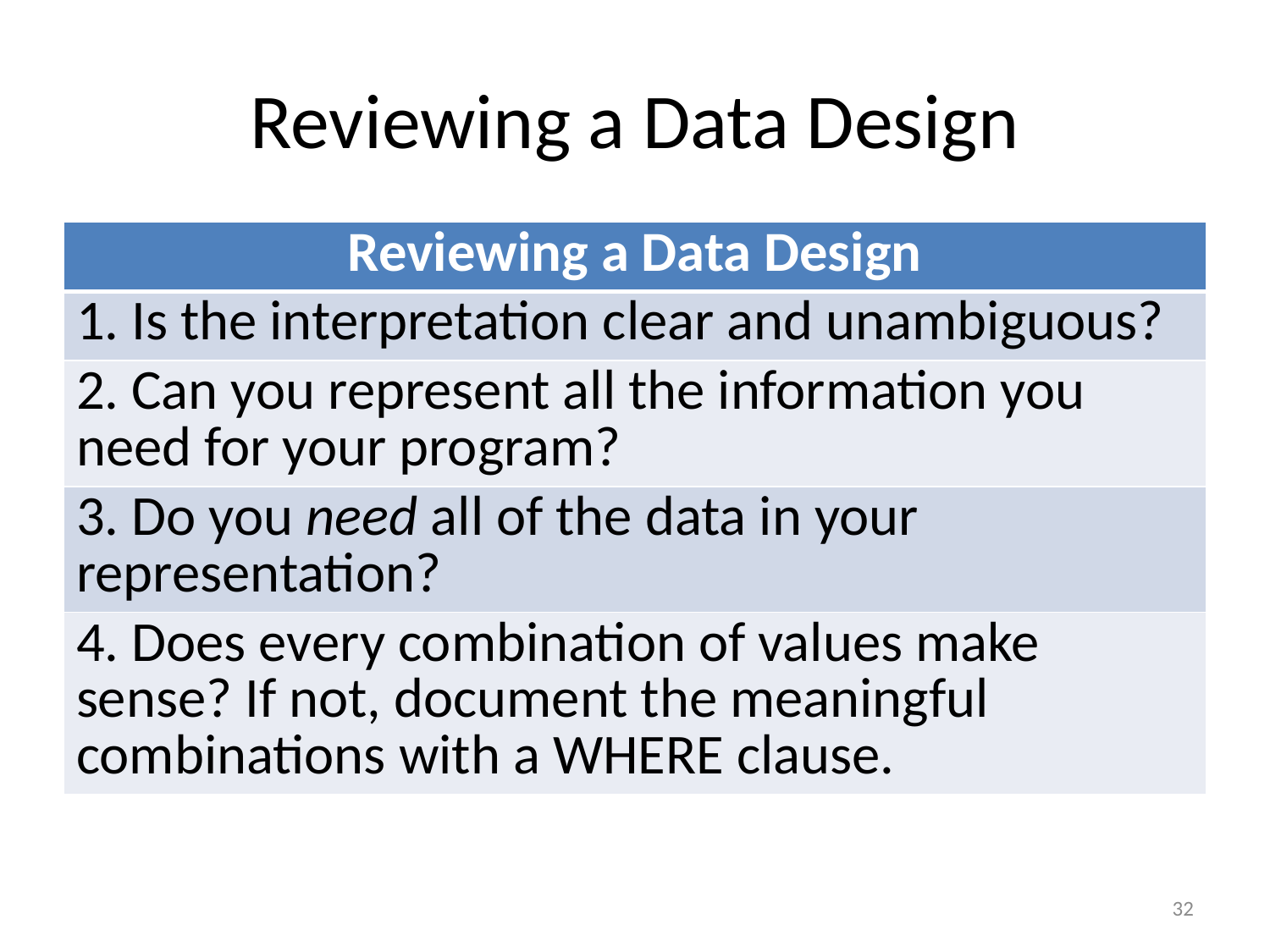

# Reviewing a Data Design
| Reviewing a Data Design |
| --- |
| 1. Is the interpretation clear and unambiguous? |
| 2. Can you represent all the information you need for your program? |
| 3. Do you need all of the data in your representation? |
| 4. Does every combination of values make sense? If not, document the meaningful combinations with a WHERE clause. |
32